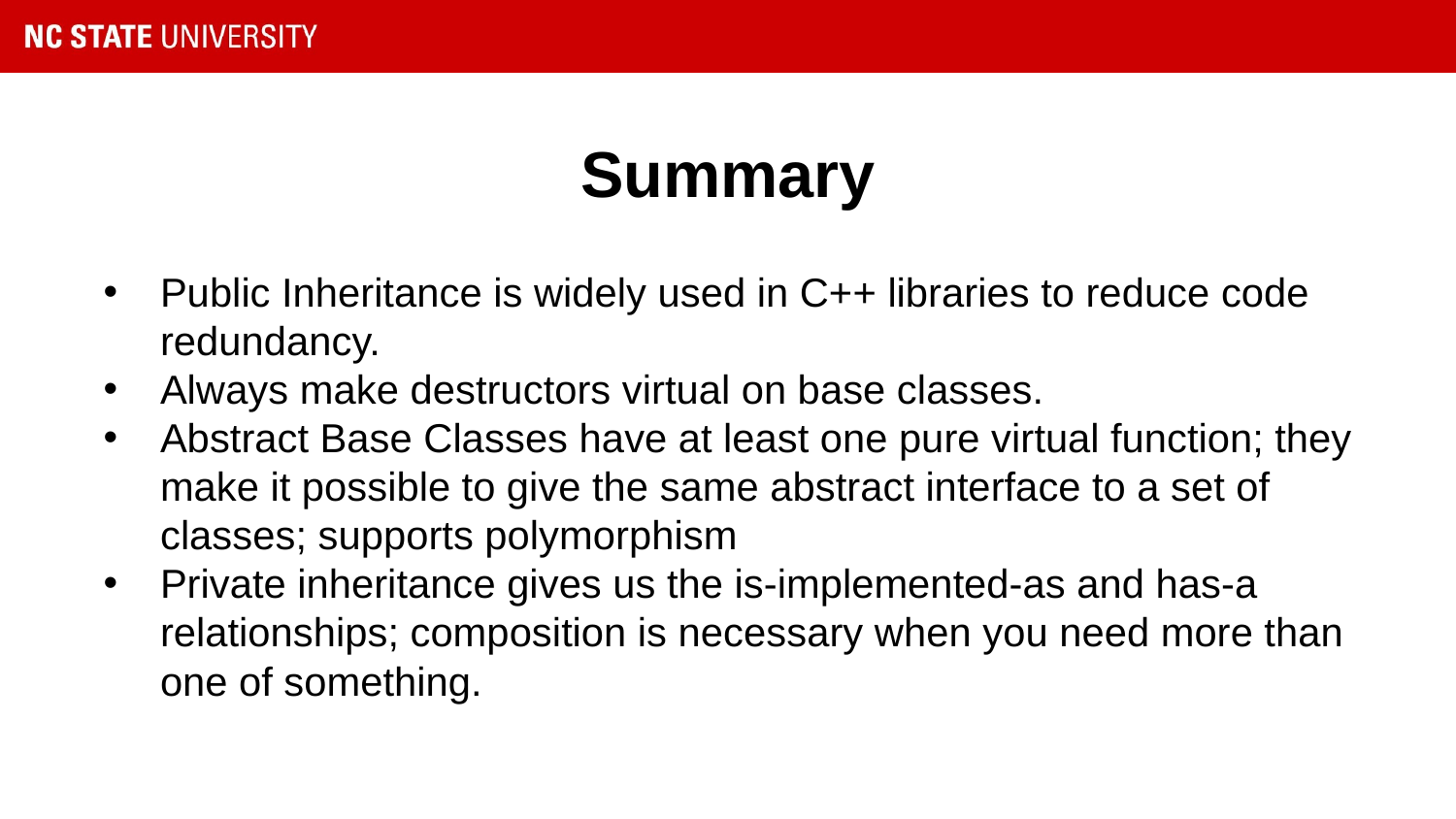

# Summary
Public Inheritance is widely used in C++ libraries to reduce code redundancy.
Always make destructors virtual on base classes.
Abstract Base Classes have at least one pure virtual function; they make it possible to give the same abstract interface to a set of classes; supports polymorphism
Private inheritance gives us the is-implemented-as and has-a relationships; composition is necessary when you need more than one of something.